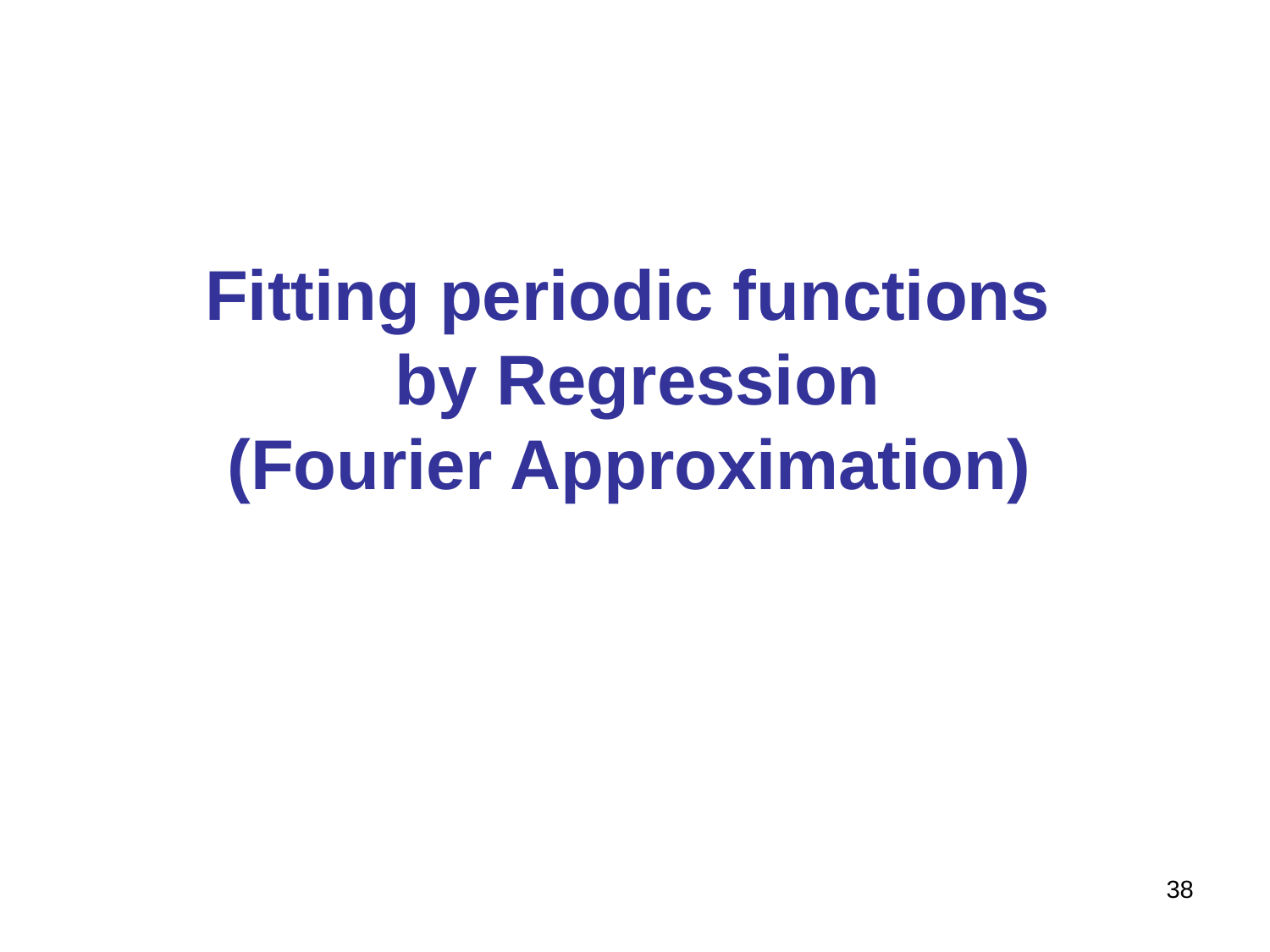

Fitting periodic functions
by Regression
(Fourier Approximation)
38